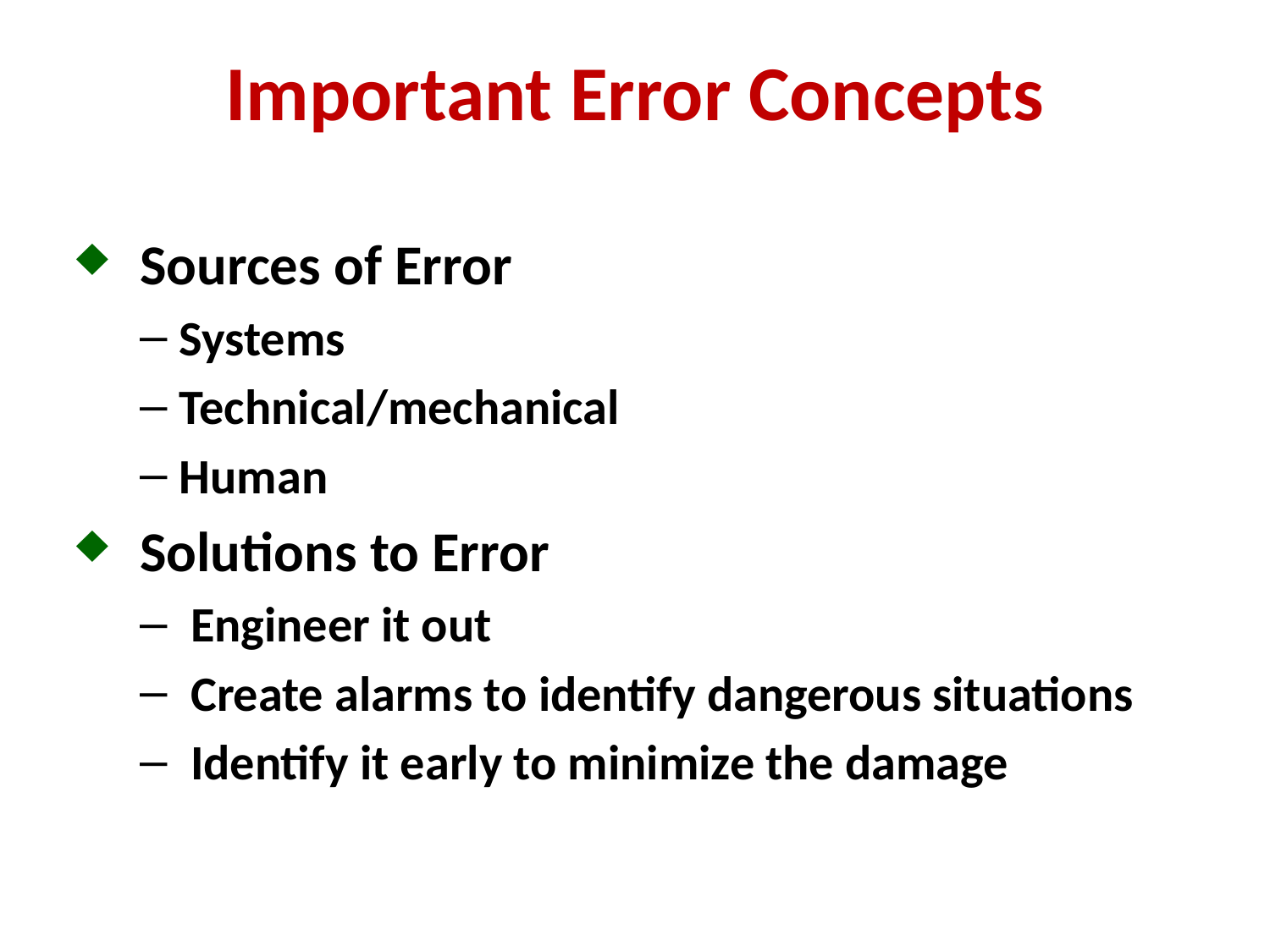

# Important Error Concepts
Sources of Error
Systems
Technical/mechanical
Human
Solutions to Error
 Engineer it out
 Create alarms to identify dangerous situations
 Identify it early to minimize the damage